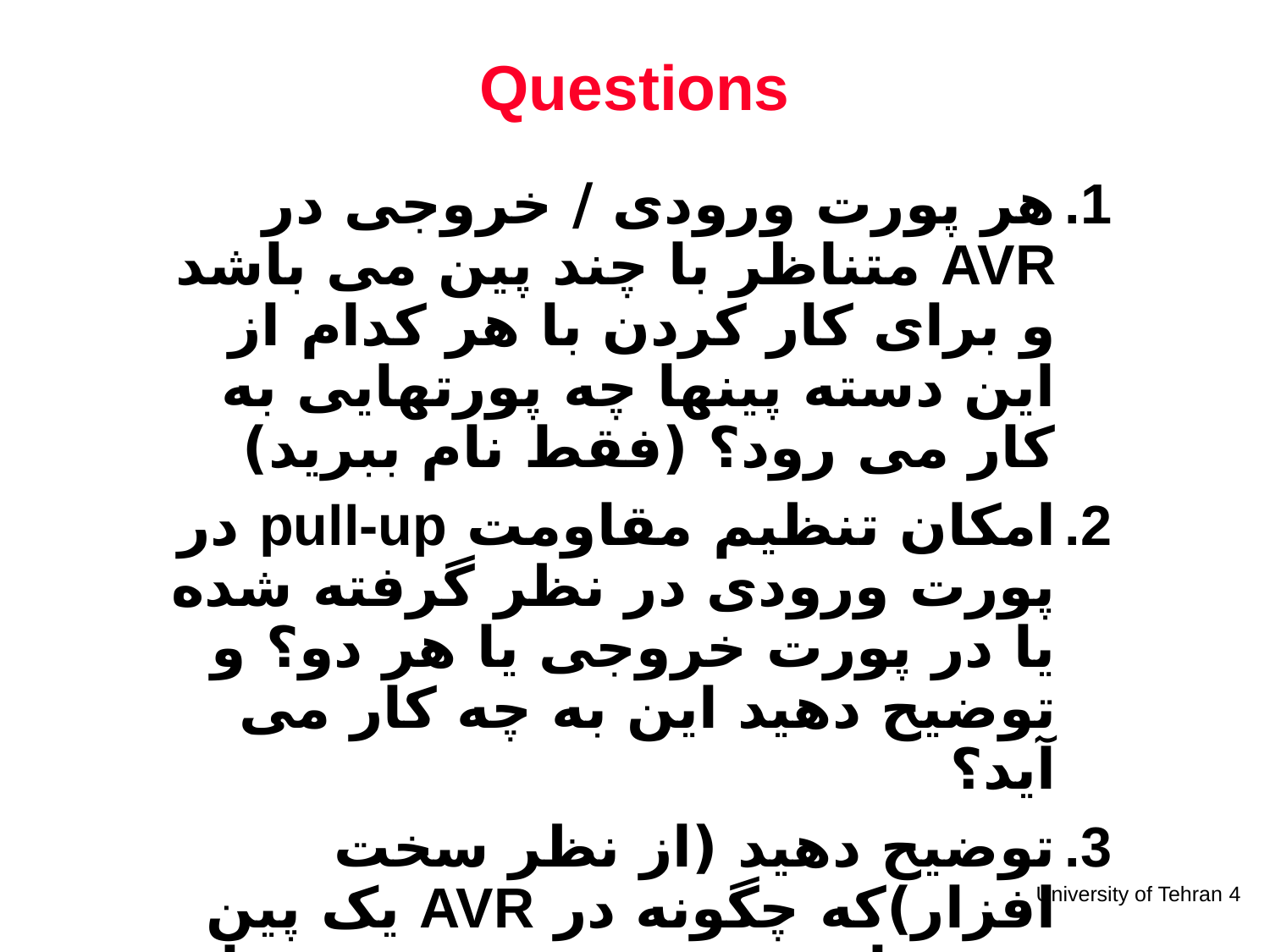

# Questions
هر پورت ورودی / خروجی در AVR متناظر با چند پین می باشد و برای کار کردن با هر کدام از این دسته پینها چه پورتهایی به کار می رود؟ (فقط نام ببرید)
امکان تنظیم مقاومت pull-up در پورت ورودی در نظر گرفته شده یا در پورت خروجی یا هر دو؟ و توضیح دهید این به چه کار می آید؟
توضیح دهید (از نظر سخت افزار)که چگونه در AVR یک پین می تواند به صورت ورودی و یا خروجی برنامه ریزی شود.